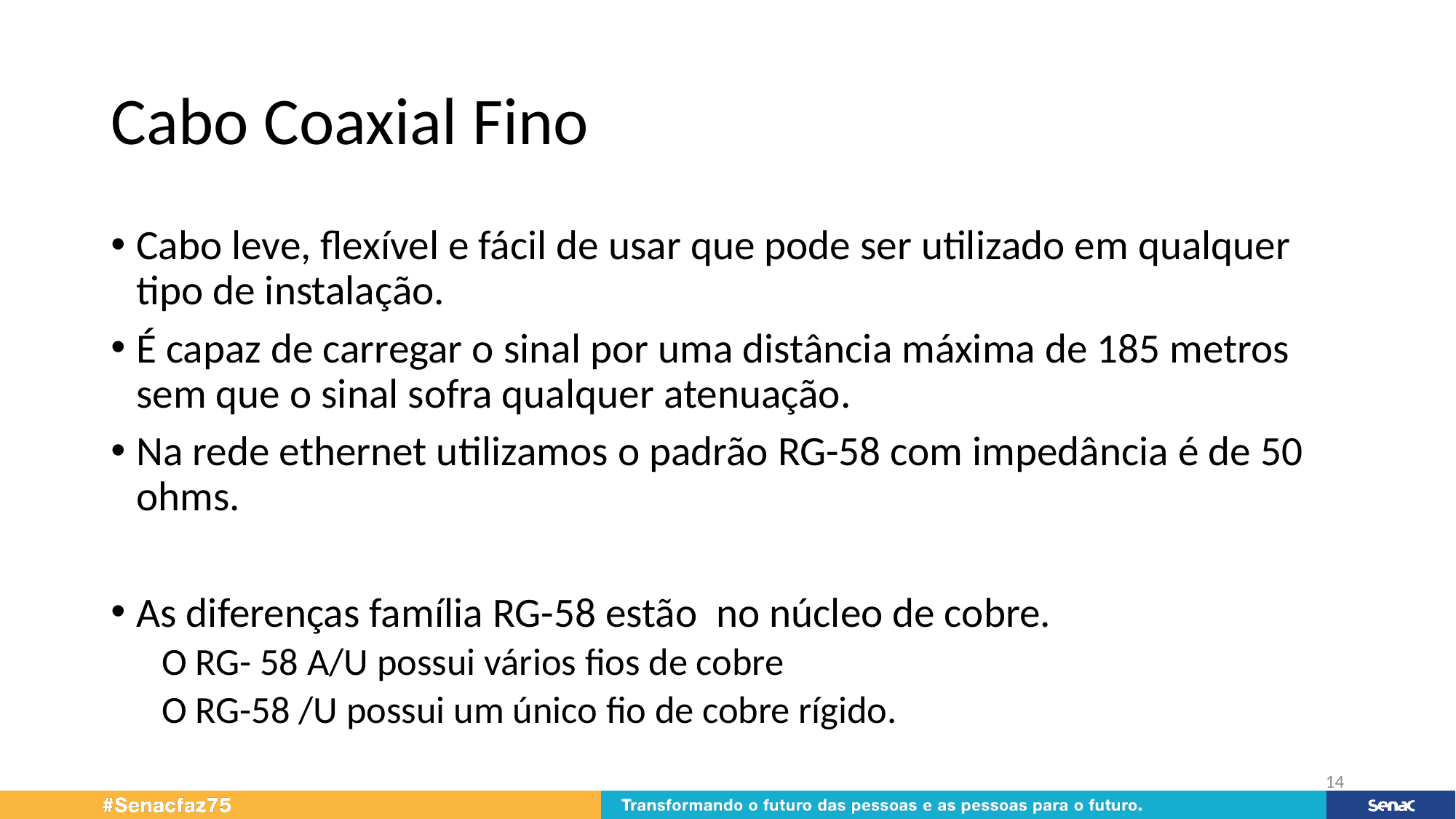

# Cabo Coaxial Fino
Cabo leve, flexível e fácil de usar que pode ser utilizado em qualquer tipo de instalação.
É capaz de carregar o sinal por uma distância máxima de 185 metros sem que o sinal sofra qualquer atenuação.
Na rede ethernet utilizamos o padrão RG-58 com impedância é de 50 ohms.

As diferenças família RG-58 estão  no núcleo de cobre.
O RG- 58 A/U possui vários fios de cobre
O RG-58 /U possui um único fio de cobre rígido.

14